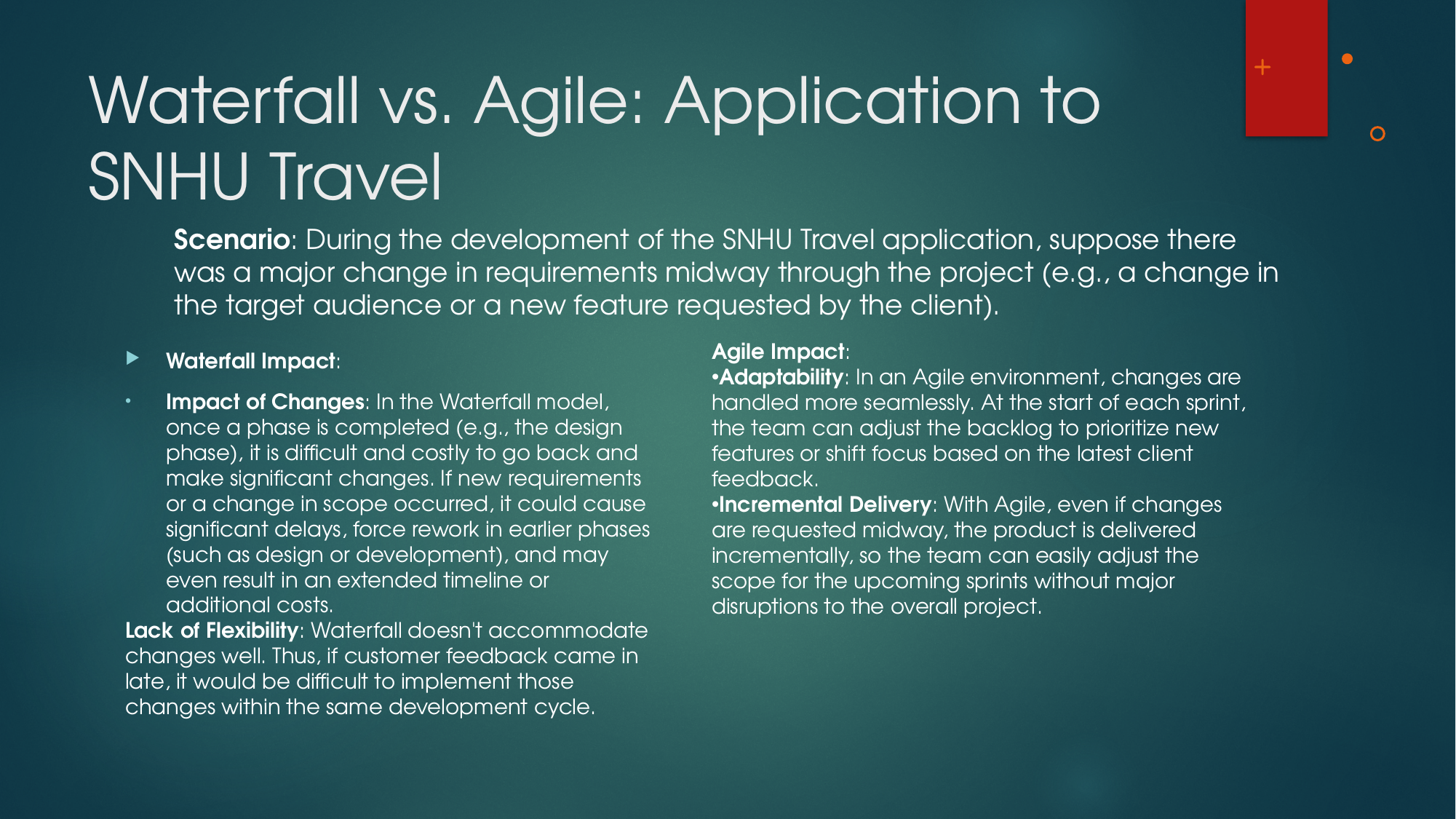

# Waterfall vs. Agile: Application to SNHU Travel
Scenario: During the development of the SNHU Travel application, suppose there was a major change in requirements midway through the project (e.g., a change in the target audience or a new feature requested by the client).
Agile Impact:
Adaptability: In an Agile environment, changes are handled more seamlessly. At the start of each sprint, the team can adjust the backlog to prioritize new features or shift focus based on the latest client feedback.
Incremental Delivery: With Agile, even if changes are requested midway, the product is delivered incrementally, so the team can easily adjust the scope for the upcoming sprints without major disruptions to the overall project.

Waterfall Impact:
Impact of Changes: In the Waterfall model, once a phase is completed (e.g., the design phase), it is difficult and costly to go back and make significant changes. If new requirements or a change in scope occurred, it could cause significant delays, force rework in earlier phases (such as design or development), and may even result in an extended timeline or additional costs.
Lack of Flexibility: Waterfall doesn't accommodate changes well. Thus, if customer feedback came in late, it would be difficult to implement those changes within the same development cycle.